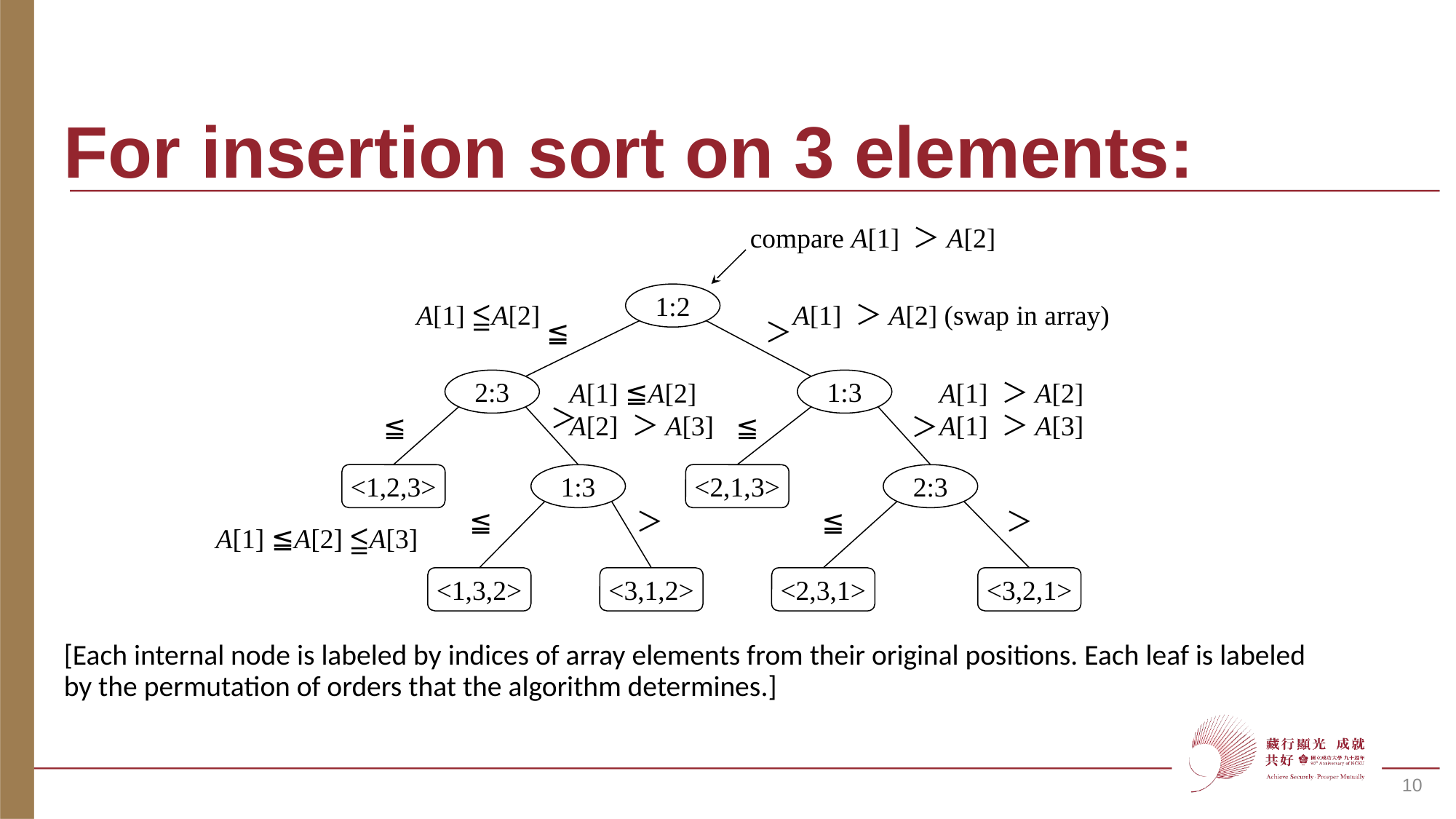

# For insertion sort on 3 elements:

[Each internal node is labeled by indices of array elements from their original positions. Each leaf is labeled by the permutation of orders that the algorithm determines.]

compare A[1] ＞A[2]

1:2
A[1] ≦A[2]
A[1] ＞A[2] (swap in array)
≦
＞
A[1] ≦A[2]
A[2] ＞A[3]
A[1] ＞A[2]
A[1] ＞A[3]
2:3
1:3
＞
≦
≦
＞
<1,2,3>
1:3
<2,1,3>
2:3
≦
≦
＞
＞
A[1] ≦A[2] ≦A[3]
<1,3,2>
<3,1,2>
<2,3,1>
<3,2,1>
10